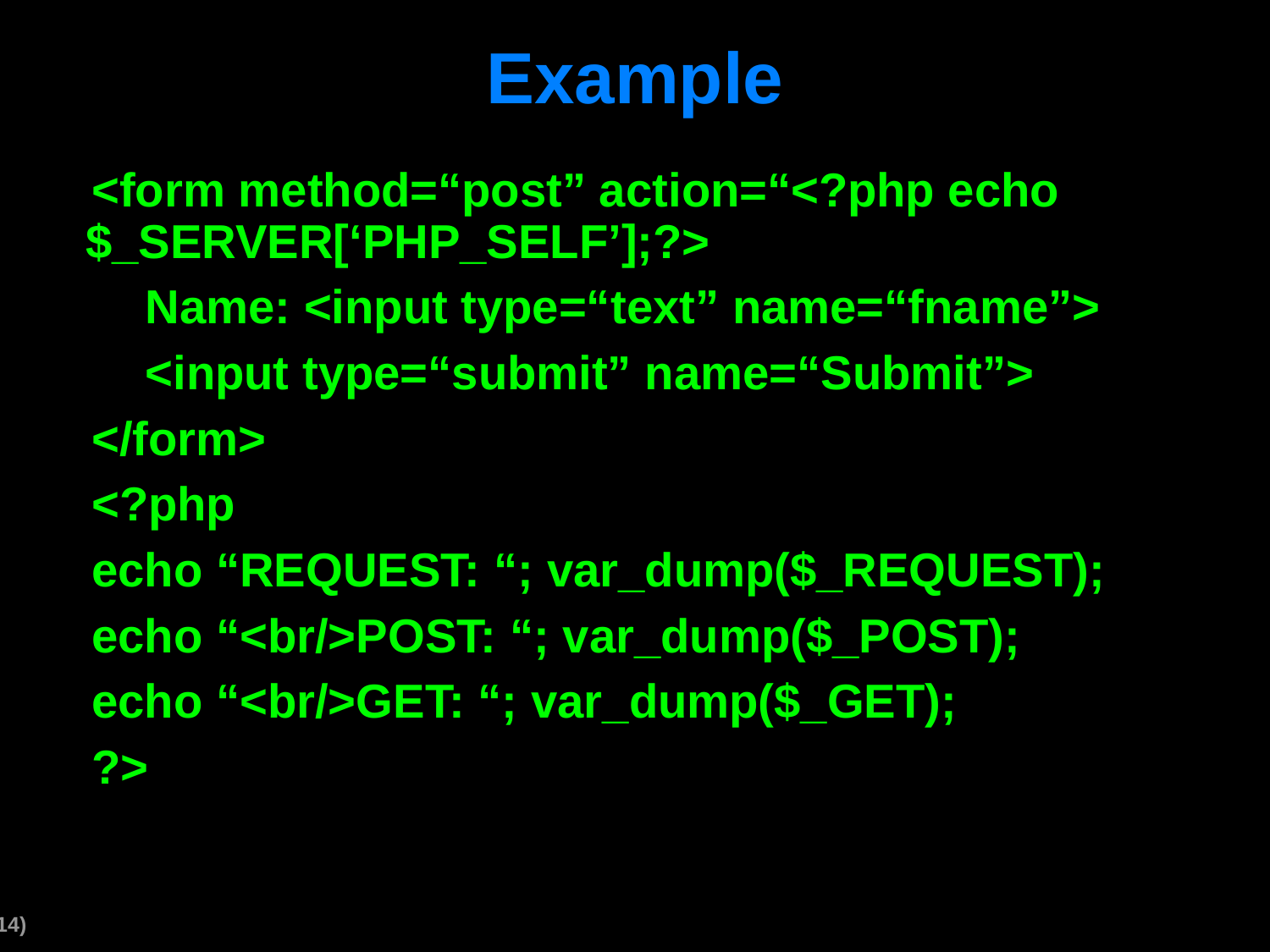

# Example
<form method=“post” action=“<?php echo $_SERVER[‘PHP_SELF’];?>
    Name: <input type=“text” name=“fname”>
    <input type=“submit” name=“Submit”>
</form>
<?php
echo “REQUEST: “; var_dump($_REQUEST);
echo “<br/>POST: “; var_dump($_POST);
echo “<br/>GET: “; var_dump($_GET);
?>